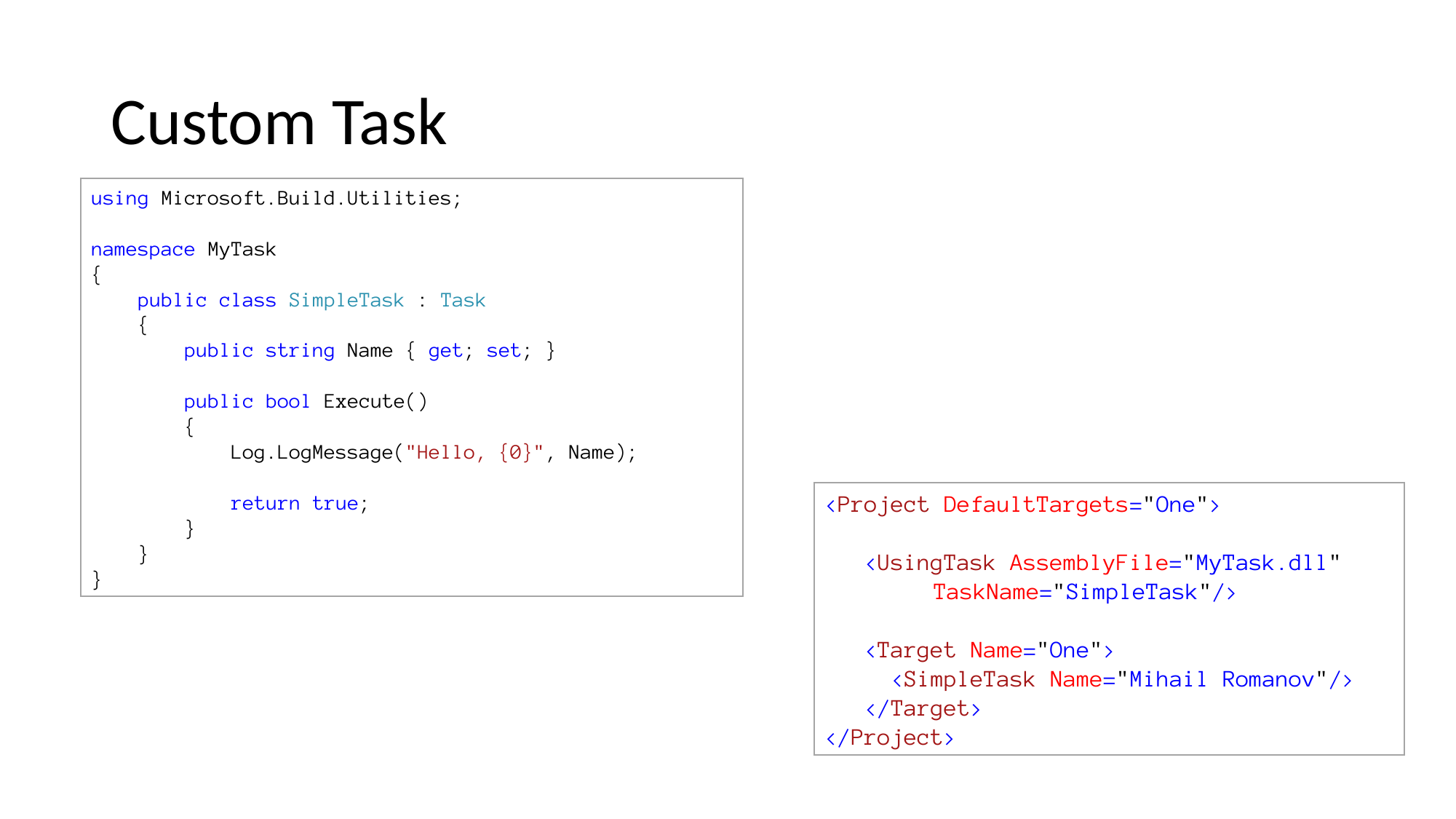

# Custom Task
using Microsoft.Build.Utilities;

namespace MyTask
{
    public class SimpleTask : Task
    {
        public string Name { get; set; }

        public bool Execute()
        {
            Log.LogMessage("Hello, {0}", Name);

            return true;
        }
    }
}
<Project DefaultTargets="One">

   <UsingTask AssemblyFile="MyTask.dll"
	TaskName="SimpleTask"/>

   <Target Name="One">
     <SimpleTask Name="Mihail Romanov"/>
   </Target>
</Project>